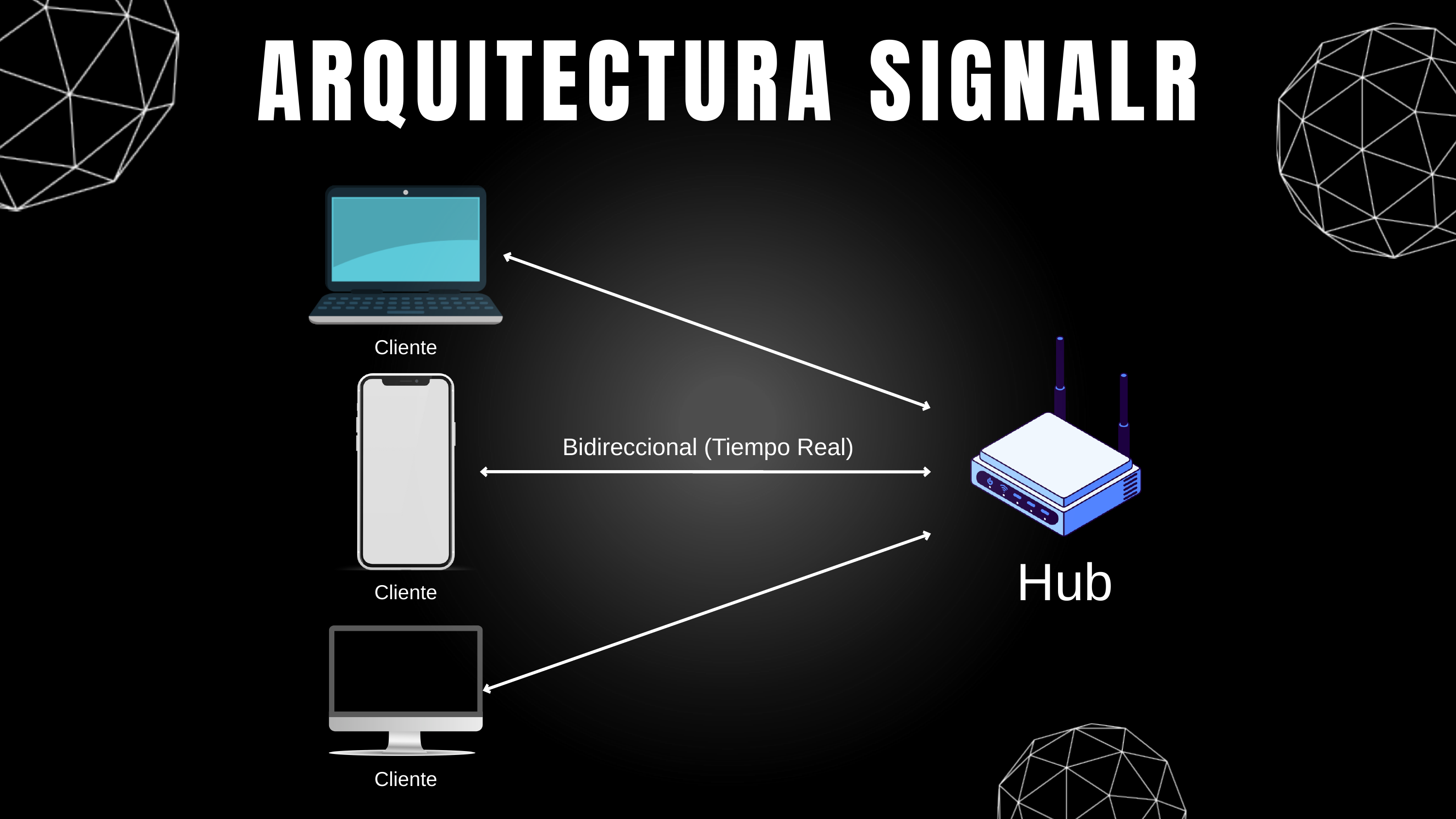

ARQUITECTURA SIGNALR

Cliente

Bidireccional (Tiempo Real)

Hub
Cliente

Cliente